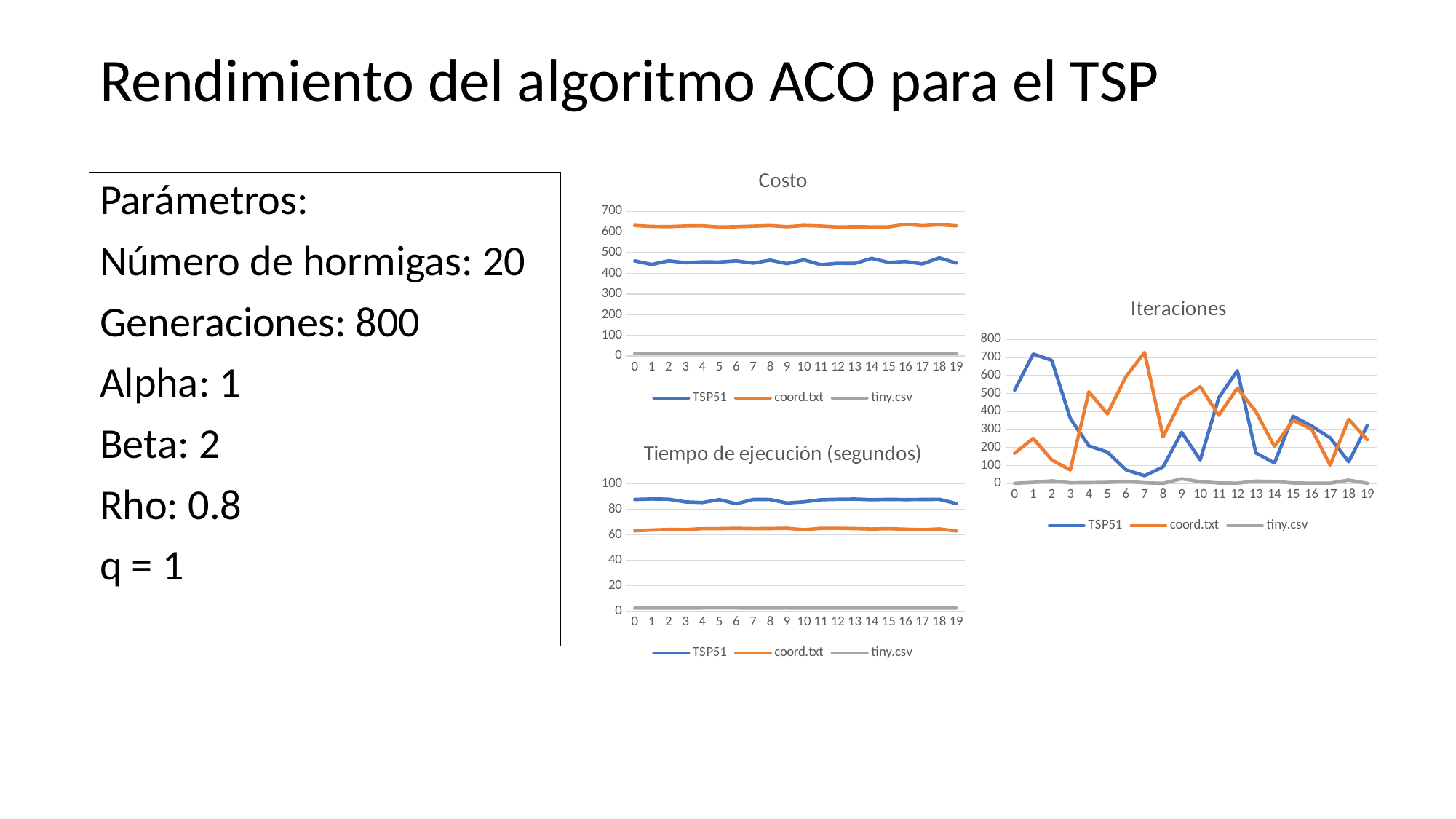

Rendimiento del algoritmo ACO para el TSP

### Chart: Costo

| Category | TSP51 | coord.txt | tiny.csv |
|---|---|---|---|
| 0 | 460.5224167142625 | 631.6103811771982 | 12.5169780397897 |
| 1 | 443.1323111518705 | 626.988359400935 | 12.5169780397897 |
| 2 | 460.9243573874653 | 626.1310460608981 | 12.5169780397897 |
| 3 | 451.7794471425626 | 629.2509904011596 | 12.5169780397897 |
| 4 | 455.8049488020611 | 630.0146881199481 | 12.5169780397897 |
| 5 | 454.9201686590155 | 624.0746214224541 | 12.5169780397897 |
| 6 | 460.6788842993915 | 625.7413290800876 | 12.5169780397897 |
| 7 | 449.7333143415329 | 628.3288339037274 | 12.5169780397897 |
| 8 | 464.0732210531155 | 631.1694428863617 | 12.5169780397897 |
| 9 | 447.1054363292268 | 625.4787726314373 | 12.5169780397897 |
| 10 | 465.5228014696989 | 631.5294277830702 | 12.5169780397897 |
| 11 | 441.8924514603751 | 628.9671184467369 | 12.5169780397897 |
| 12 | 449.1202162357791 | 624.2685227665472 | 12.5169780397897 |
| 13 | 448.2772102104159 | 625.4787726314373 | 12.5169780397897 |
| 14 | 472.7798639918297 | 624.7934060244523 | 12.5169780397897 |
| 15 | 453.1517609020694 | 624.9506166283194 | 12.5169780397897 |
| 16 | 457.5485550893251 | 637.0586576453022 | 12.5169780397897 |
| 17 | 445.9706783841911 | 630.4766929530433 | 12.5169780397897 |
| 18 | 475.0945226750608 | 635.2630375951388 | 12.5169780397897 |
| 19 | 450.3589152411021 | 630.0146881199481 | 12.5169780397897 |
Parámetros:
Número de hormigas: 20
Generaciones: 800
Alpha: 1
Beta: 2
Rho: 0.8
q = 1

### Chart: Iteraciones

| Category | TSP51 | coord.txt | tiny.csv |
|---|---|---|---|
| 0 | 518.0 | 168.0 | 1.0 |
| 1 | 718.0 | 250.0 | 6.0 |
| 2 | 683.0 | 131.0 | 15.0 |
| 3 | 361.0 | 75.0 | 4.0 |
| 4 | 209.0 | 508.0 | 5.0 |
| 5 | 174.0 | 386.0 | 6.0 |
| 6 | 76.0 | 593.0 | 12.0 |
| 7 | 43.0 | 727.0 | 4.0 |
| 8 | 92.0 | 259.0 | 1.0 |
| 9 | 284.0 | 467.0 | 26.0 |
| 10 | 131.0 | 537.0 | 10.0 |
| 11 | 476.0 | 378.0 | 3.0 |
| 12 | 626.0 | 529.0 | 2.0 |
| 13 | 169.0 | 398.0 | 13.0 |
| 14 | 114.0 | 206.0 | 11.0 |
| 15 | 373.0 | 350.0 | 3.0 |
| 16 | 319.0 | 302.0 | 2.0 |
| 17 | 253.0 | 102.0 | 2.0 |
| 18 | 121.0 | 356.0 | 19.0 |
| 19 | 322.0 | 243.0 | 1.0 |

### Chart: Tiempo de ejecución (segundos)

| Category | TSP51 | coord.txt | tiny.csv |
|---|---|---|---|
| 0 | 87.78791489999276 | 63.26203430001624 | 2.525148599990644 |
| 1 | 88.17345860000933 | 63.84810369997285 | 2.504023999965284 |
| 2 | 88.00395169999683 | 64.24304470000789 | 2.514529699983541 |
| 3 | 85.86776669998653 | 64.18404309998732 | 2.518331400002353 |
| 4 | 85.42329589999281 | 64.93189870001515 | 2.590042499999981 |
| 5 | 87.70018889999483 | 64.94386990001658 | 2.597326400049496 |
| 6 | 84.40781679999782 | 65.15448500000639 | 2.581484399968758 |
| 7 | 87.82304759998806 | 64.9080457999953 | 2.558139799977653 |
| 8 | 87.77133660000982 | 65.00560149998637 | 2.550399200001266 |
| 9 | 85.0021538999863 | 65.2169477000134 | 2.581120699993335 |
| 10 | 85.95610910002142 | 64.0585785000003 | 2.481280700012576 |
| 11 | 87.58449139998993 | 65.17578859999776 | 2.557949200039729 |
| 12 | 87.93133049999597 | 65.21316909999587 | 2.520528999972157 |
| 13 | 88.10939120000694 | 64.95969839999452 | 2.538335199991707 |
| 14 | 87.60906290001003 | 64.63668680004776 | 2.453858699998818 |
| 15 | 87.85532630002126 | 64.87892500002636 | 2.534931100031827 |
| 16 | 87.71265719999792 | 64.49805920000654 | 2.491280700021889 |
| 17 | 87.78929690003861 | 64.07901169999968 | 2.455187000043225 |
| 18 | 87.90449270000681 | 64.69009409996215 | 2.465230999980122 |
| 19 | 84.6200520999846 | 63.09697160002543 | 2.509870700014289 |